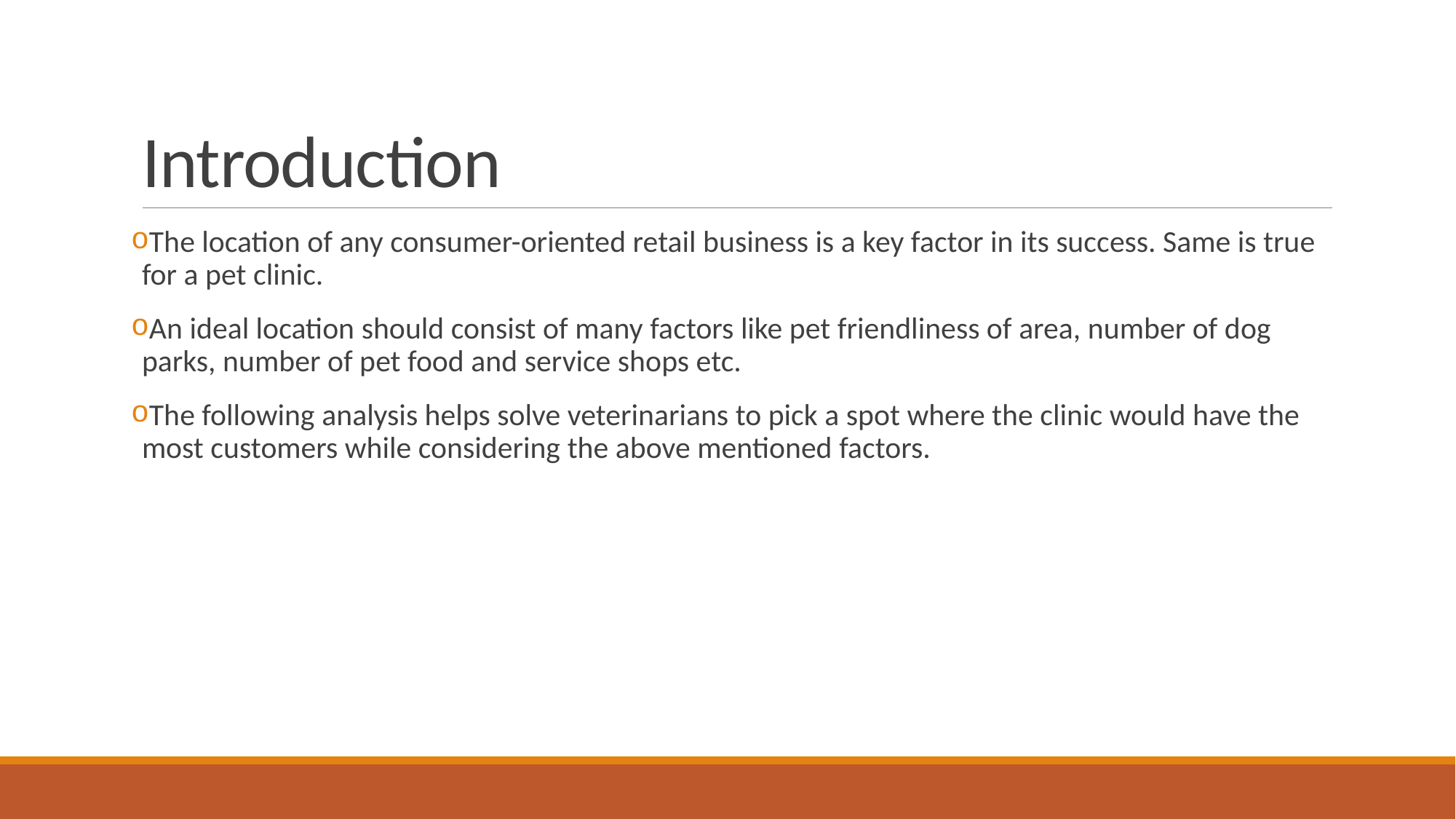

# Introduction
The location of any consumer-oriented retail business is a key factor in its success. Same is true for a pet clinic.
An ideal location should consist of many factors like pet friendliness of area, number of dog parks, number of pet food and service shops etc.
The following analysis helps solve veterinarians to pick a spot where the clinic would have the most customers while considering the above mentioned factors.